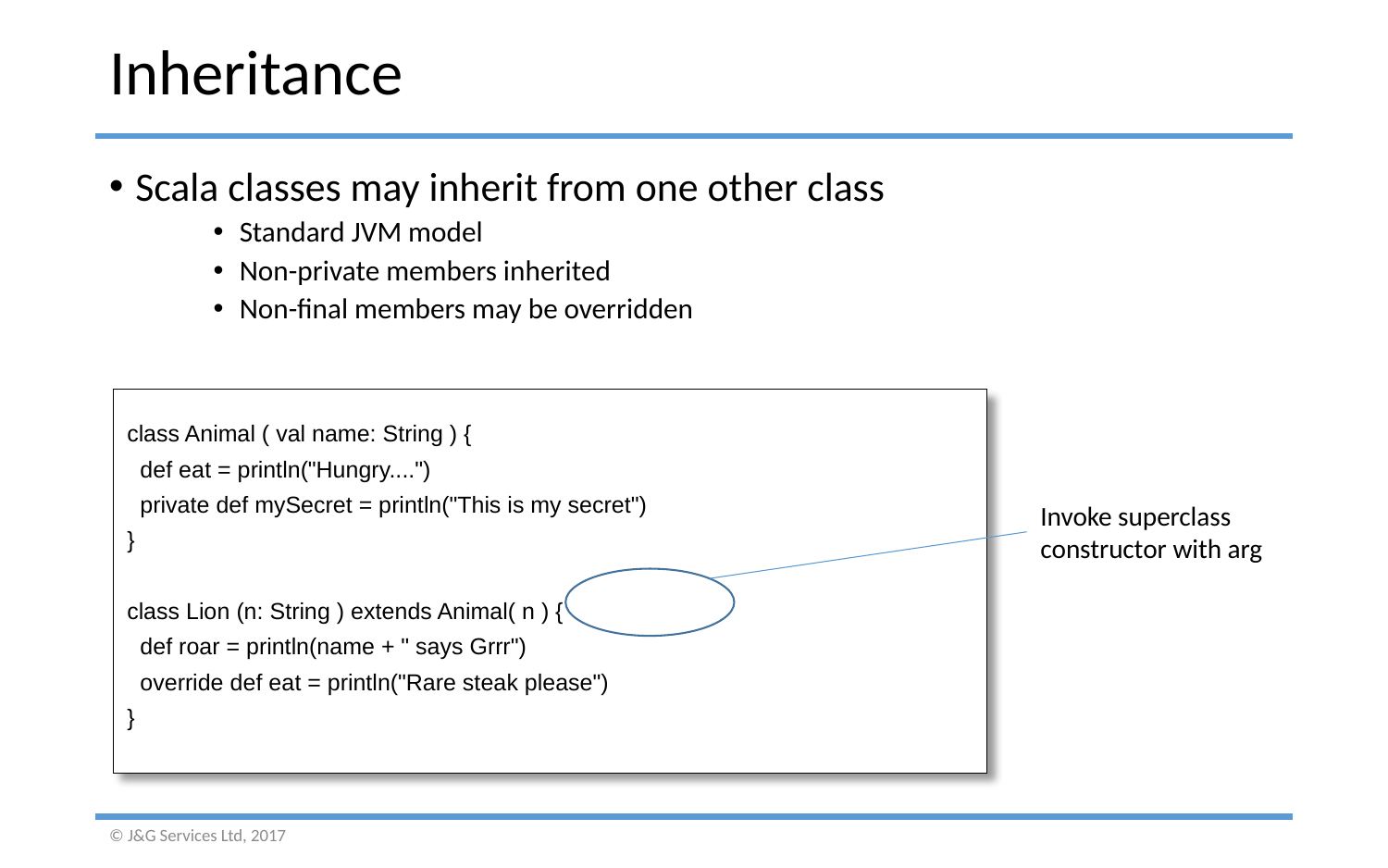

# Inheritance
Scala classes may inherit from one other class
Standard JVM model
Non-private members inherited
Non-final members may be overridden

class Animal ( val name: String ) {
  def eat = println("Hungry....")
  private def mySecret = println("This is my secret")
}

class Lion (n: String ) extends Animal( n ) {
  def roar = println(name + " says Grrr")
  override def eat = println("Rare steak please")
}

Invoke superclass
constructor with arg